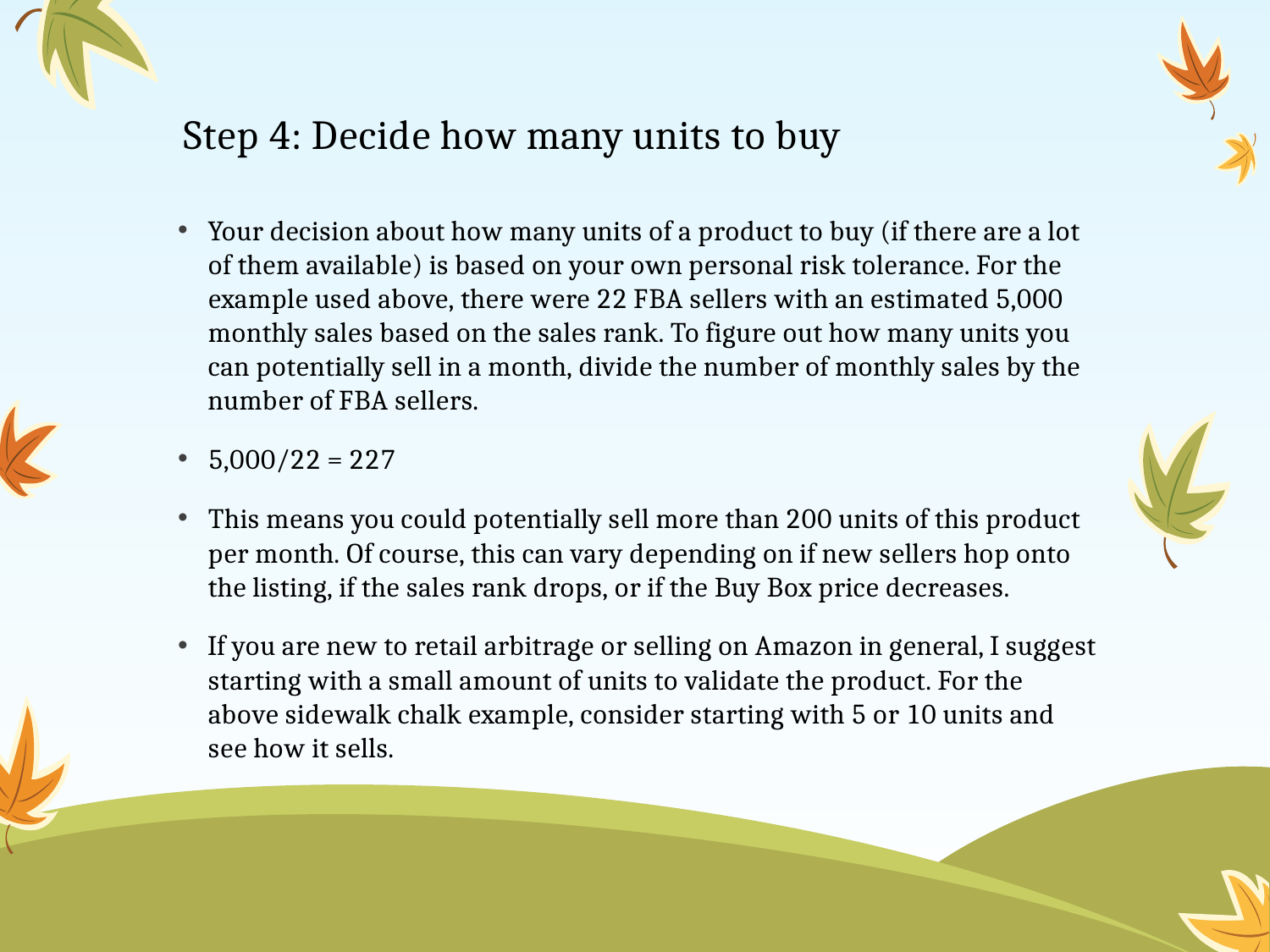

# Step 4: Decide how many units to buy
Your decision about how many units of a product to buy (if there are a lot of them available) is based on your own personal risk tolerance. For the example used above, there were 22 FBA sellers with an estimated 5,000 monthly sales based on the sales rank. To figure out how many units you can potentially sell in a month, divide the number of monthly sales by the number of FBA sellers.
5,000/22 = 227
This means you could potentially sell more than 200 units of this product per month. Of course, this can vary depending on if new sellers hop onto the listing, if the sales rank drops, or if the Buy Box price decreases.
If you are new to retail arbitrage or selling on Amazon in general, I suggest starting with a small amount of units to validate the product. For the above sidewalk chalk example, consider starting with 5 or 10 units and see how it sells.